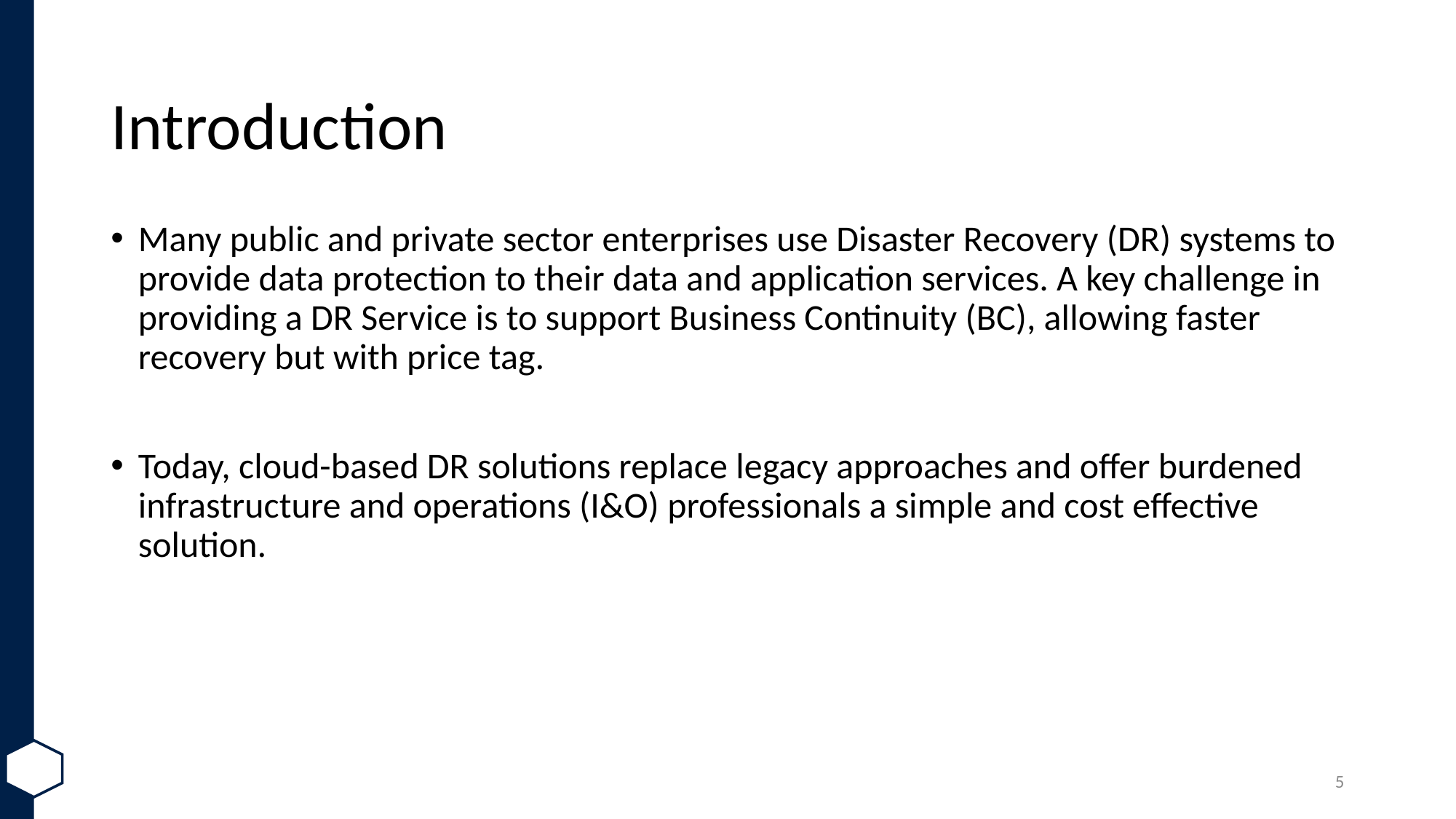

# Introduction
Many public and private sector enterprises use Disaster Recovery (DR) systems to provide data protection to their data and application services. A key challenge in providing a DR Service is to support Business Continuity (BC), allowing faster recovery but with price tag.

Today, cloud-based DR solutions replace legacy approaches and offer burdened infrastructure and operations (I&O) professionals a simple and cost effective solution.
5